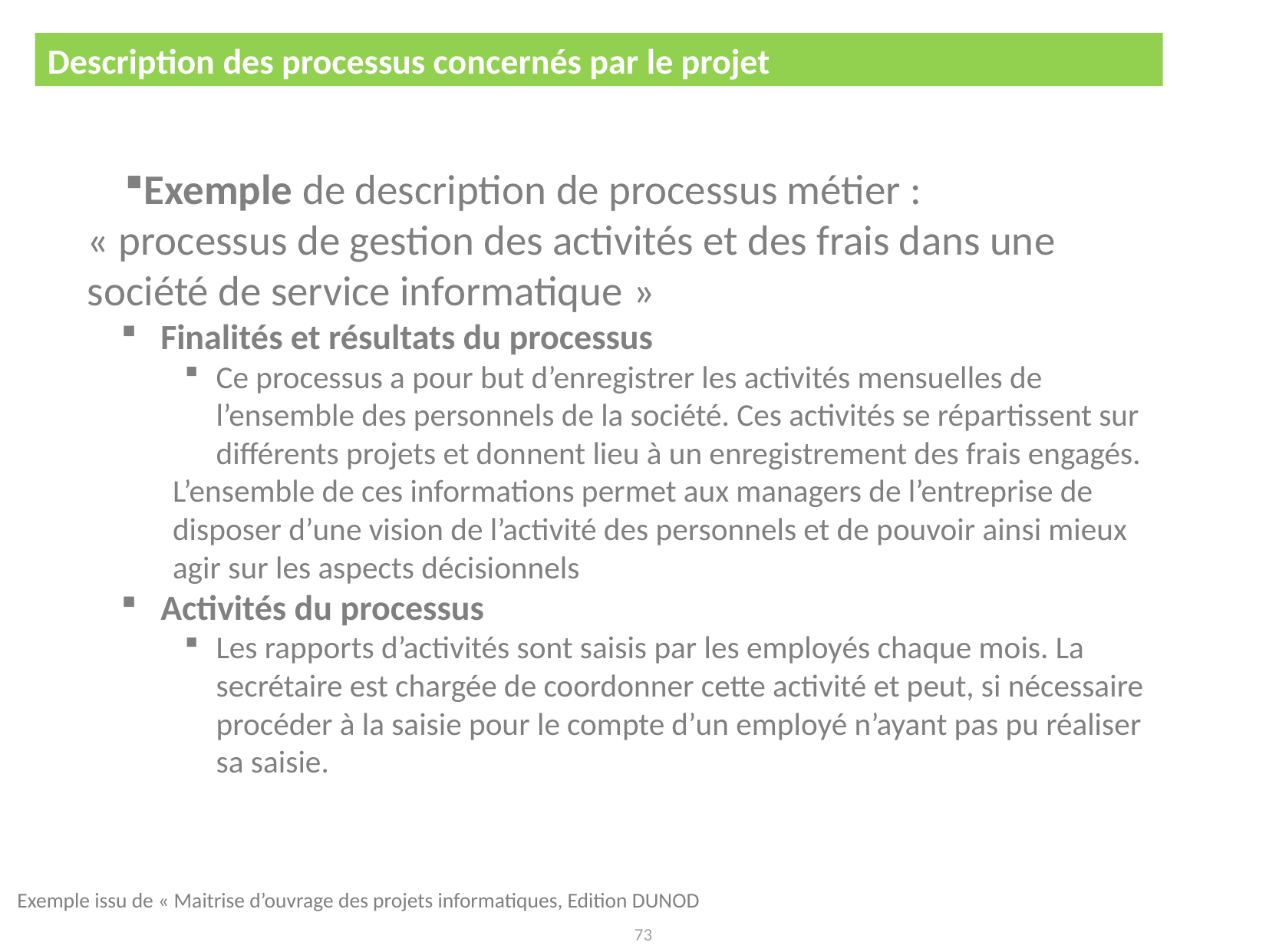

Description des processus concernés par le projet
CDC pour le développement d'un logiciel
Exemple de description de processus métier :
« processus de gestion des activités et des frais dans une société de service informatique »
Finalités et résultats du processus
Ce processus a pour but d’enregistrer les activités mensuelles de l’ensemble des personnels de la société. Ces activités se répartissent sur différents projets et donnent lieu à un enregistrement des frais engagés.
	L’ensemble de ces informations permet aux managers de l’entreprise de 	disposer d’une vision de l’activité des personnels et de pouvoir ainsi mieux 	agir sur les aspects décisionnels
Activités du processus
Les rapports d’activités sont saisis par les employés chaque mois. La secrétaire est chargée de coordonner cette activité et peut, si nécessaire procéder à la saisie pour le compte d’un employé n’ayant pas pu réaliser sa saisie.
Exemple issu de « Maitrise d’ouvrage des projets informatiques, Edition DUNOD
73